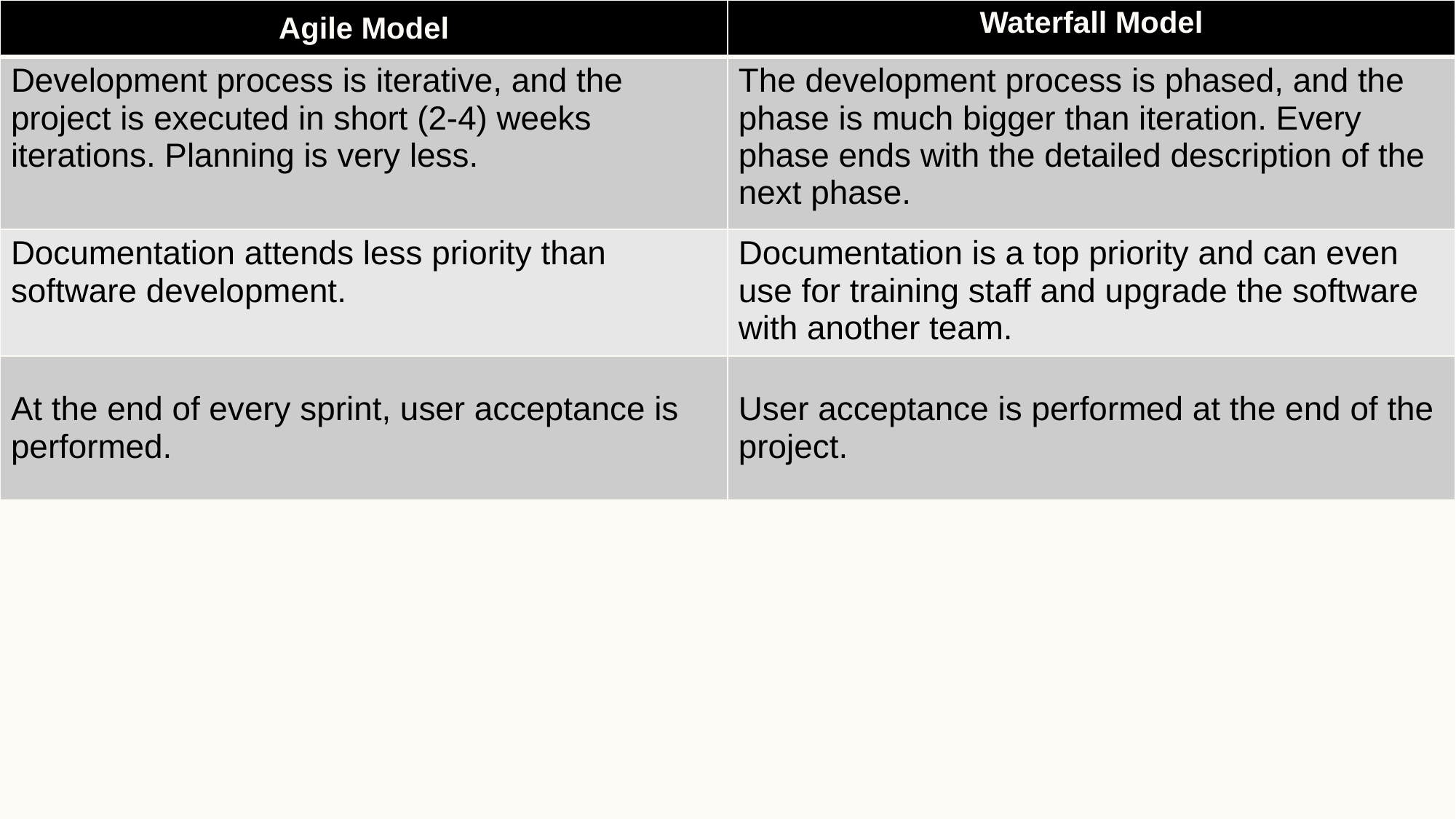

| Agile Model | Waterfall Model |
| --- | --- |
| Development process is iterative, and the project is executed in short (2-4) weeks iterations. Planning is very less. | The development process is phased, and the phase is much bigger than iteration. Every phase ends with the detailed description of the next phase. |
| Documentation attends less priority than software development. | Documentation is a top priority and can even use for training staff and upgrade the software with another team. |
| At the end of every sprint, user acceptance is performed. | User acceptance is performed at the end of the project. |
10